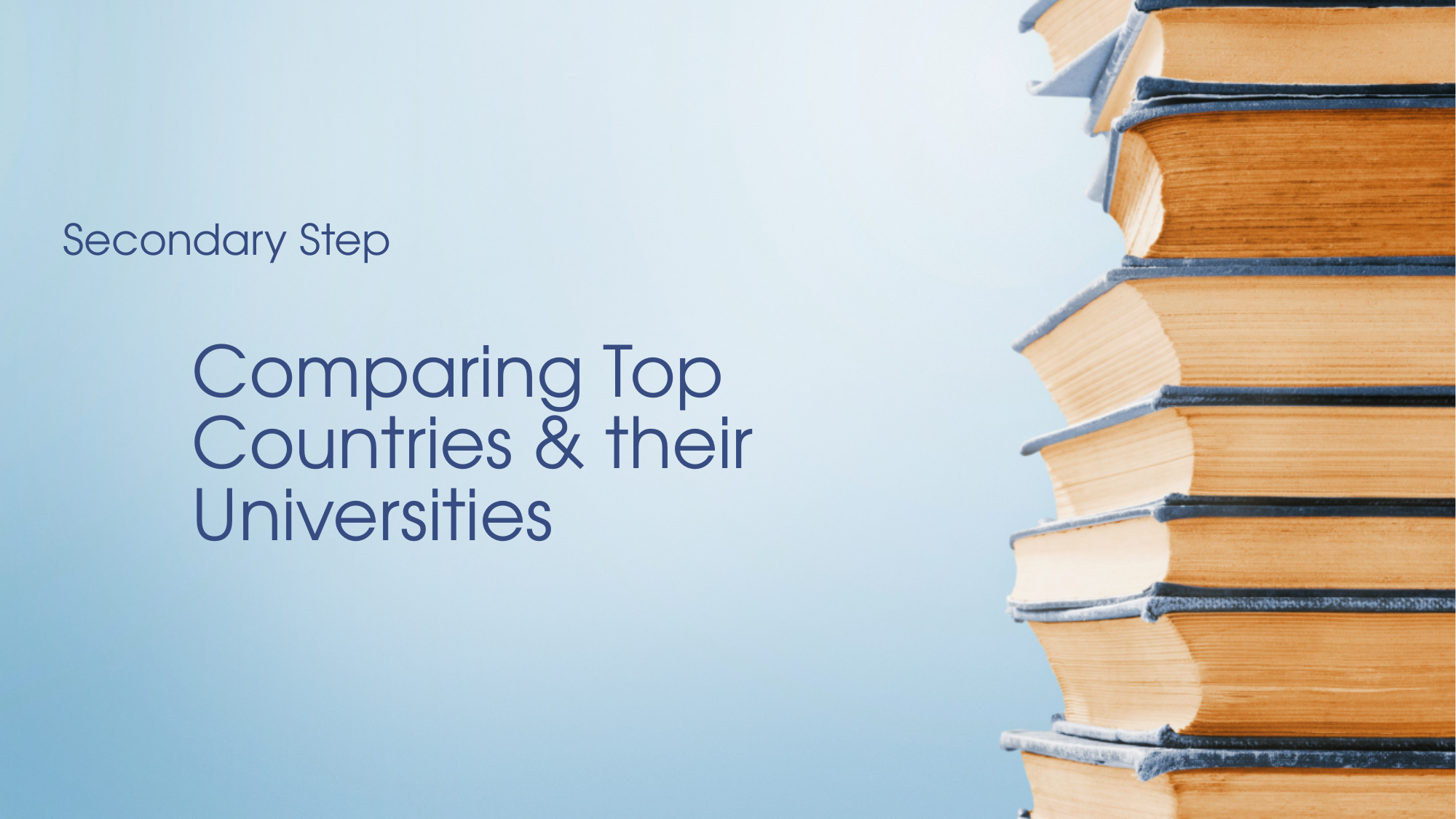

Secondary Step
# Comparing Top Countries & their Universities